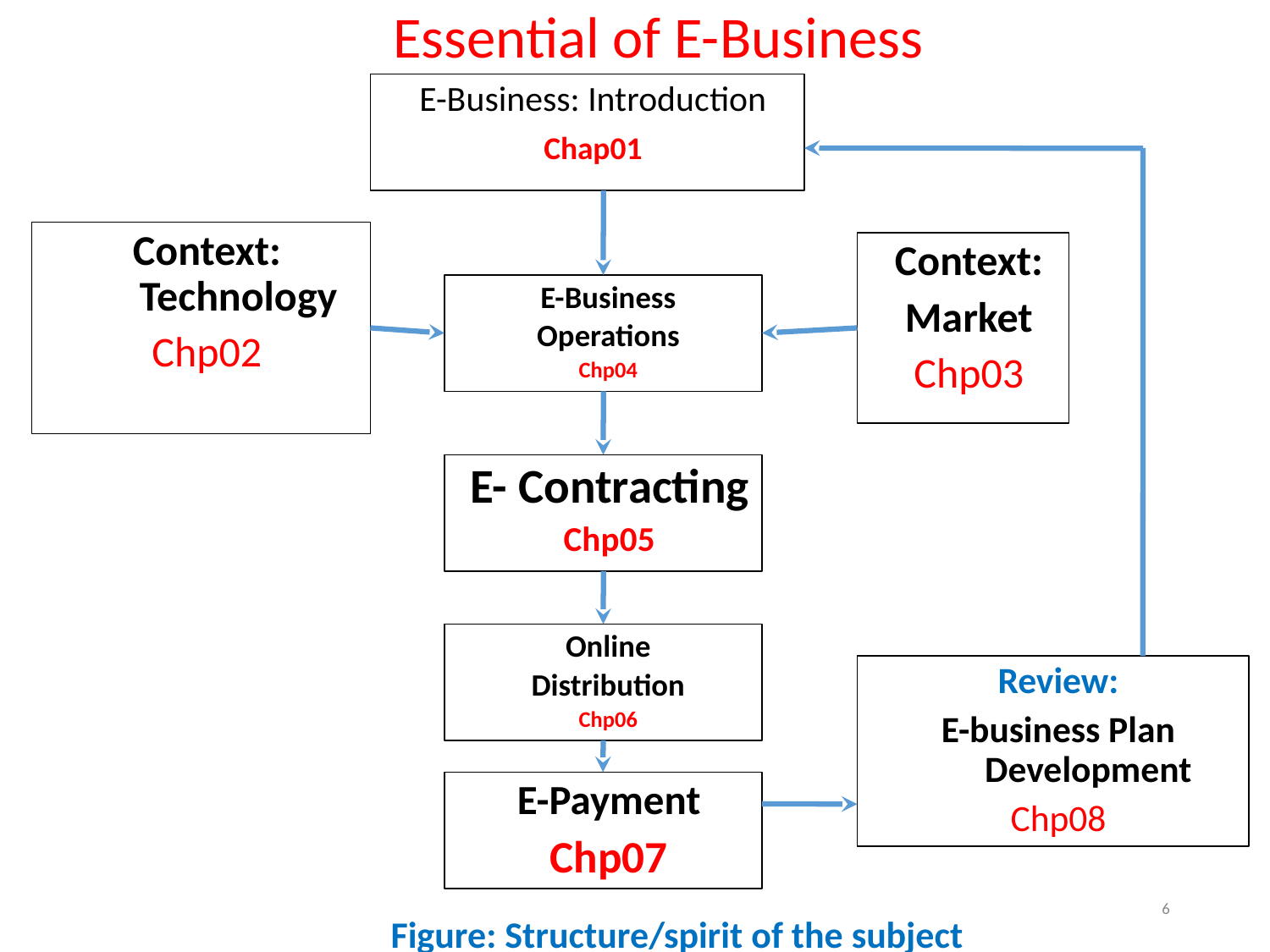

# Essential of E-Business
E-Business: Introduction
Chap01

Context: Technology
Chp02

Context:
Market
Chp03

E-Business
Operations
Chp04

E- Contracting
Chp05

Online
Distribution
Chp06

Review:
E-business Plan Development
Chp08

E-Payment
Chp07

6
Figure: Structure/spirit of the subject